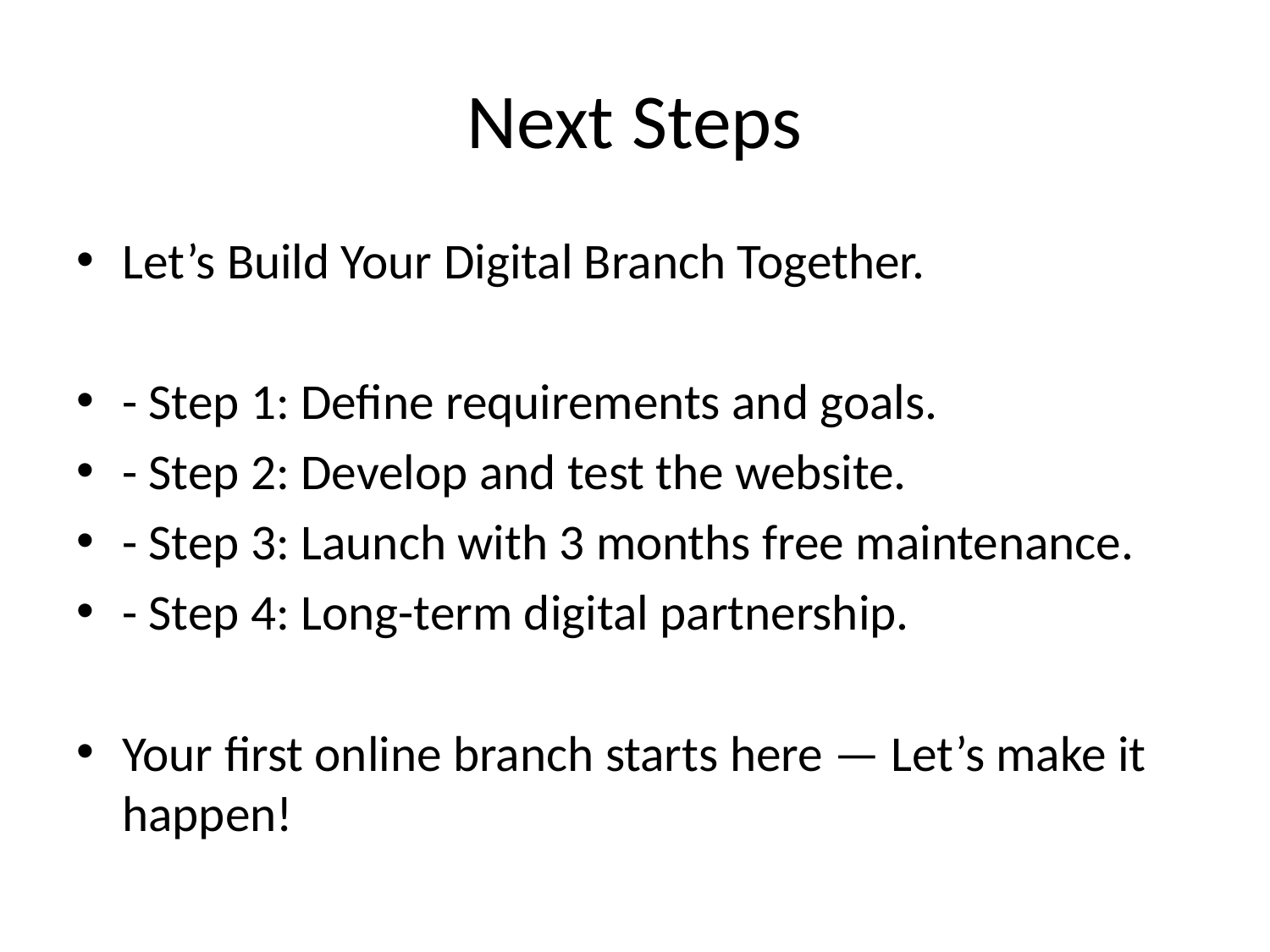

# Next Steps
Let’s Build Your Digital Branch Together.

- Step 1: Define requirements and goals.
- Step 2: Develop and test the website.
- Step 3: Launch with 3 months free maintenance.
- Step 4: Long-term digital partnership.

Your first online branch starts here — Let’s make it happen!